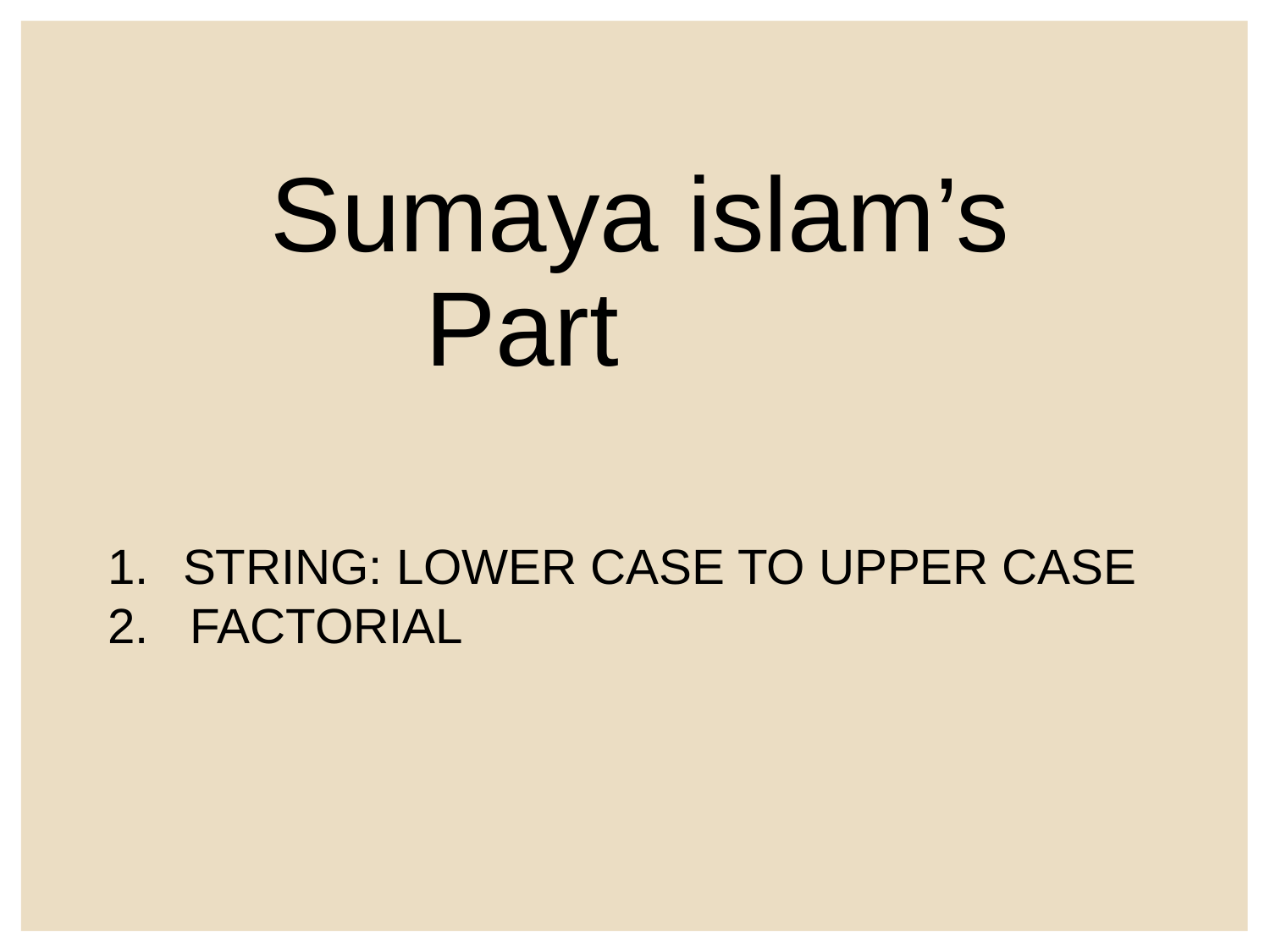

Sumaya islam’s
Part
  STRING: LOWER CASE TO UPPER CASE
2.   FACTORIAL